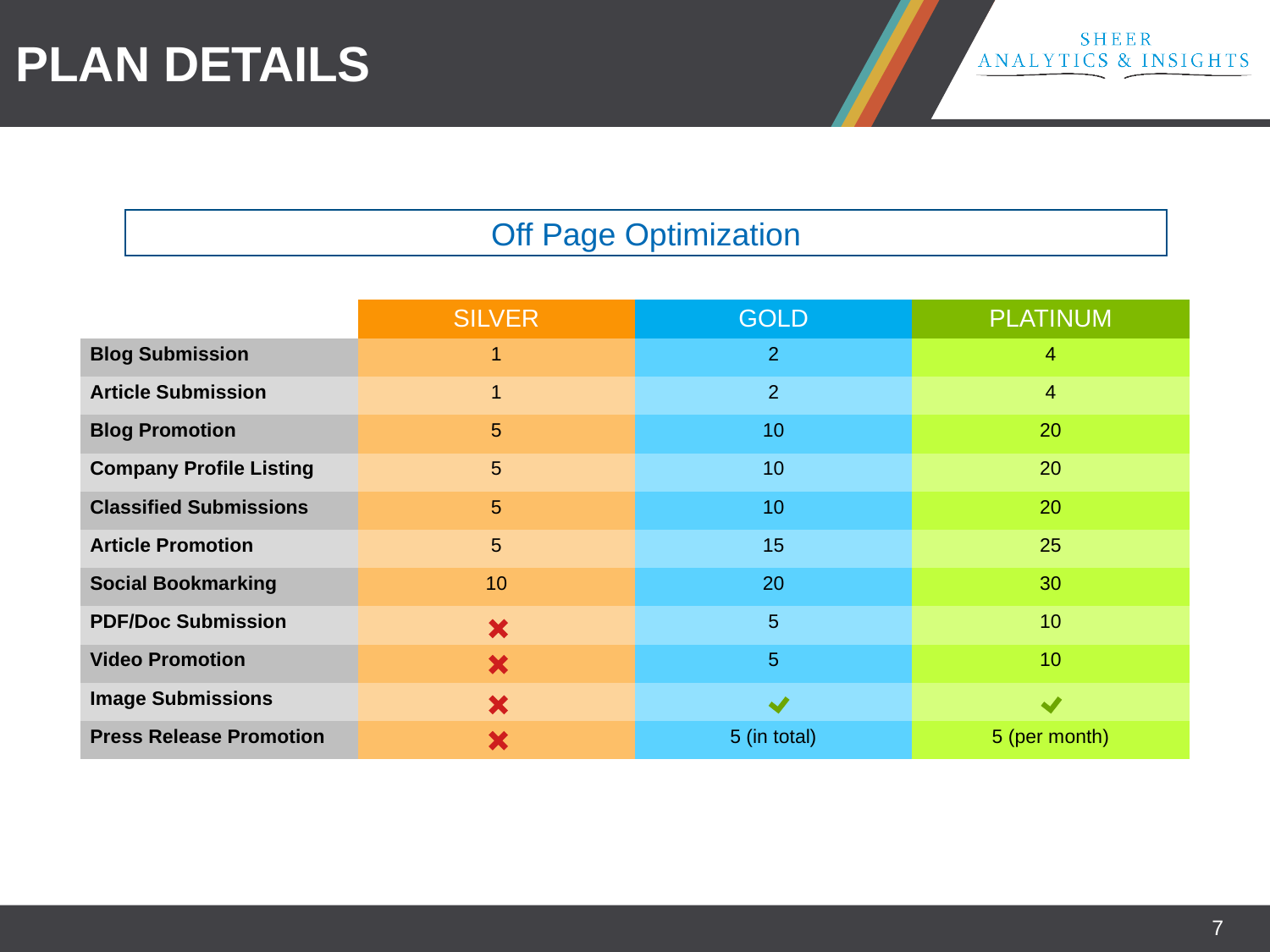

PLAN DETAILS
Off Page Optimization

|  | SILVER | GOLD | PLATINUM |
| --- | --- | --- | --- |
| Blog Submission | 1 | 2 | 4 |
| Article Submission | 1 | 2 | 4 |
| Blog Promotion | 5 | 10 | 20 |
| Company Profile Listing | 5 | 10 | 20 |
| Classified Submissions | 5 | 10 | 20 |
| Article Promotion | 5 | 15 | 25 |
| Social Bookmarking | 10 | 20 | 30 |
| PDF/Doc Submission |  | 5 | 10 |
| Video Promotion |  | 5 | 10 |
| Image Submissions |  |  |  |
| Press Release Promotion |  | 5 (in total) | 5 (per month) |